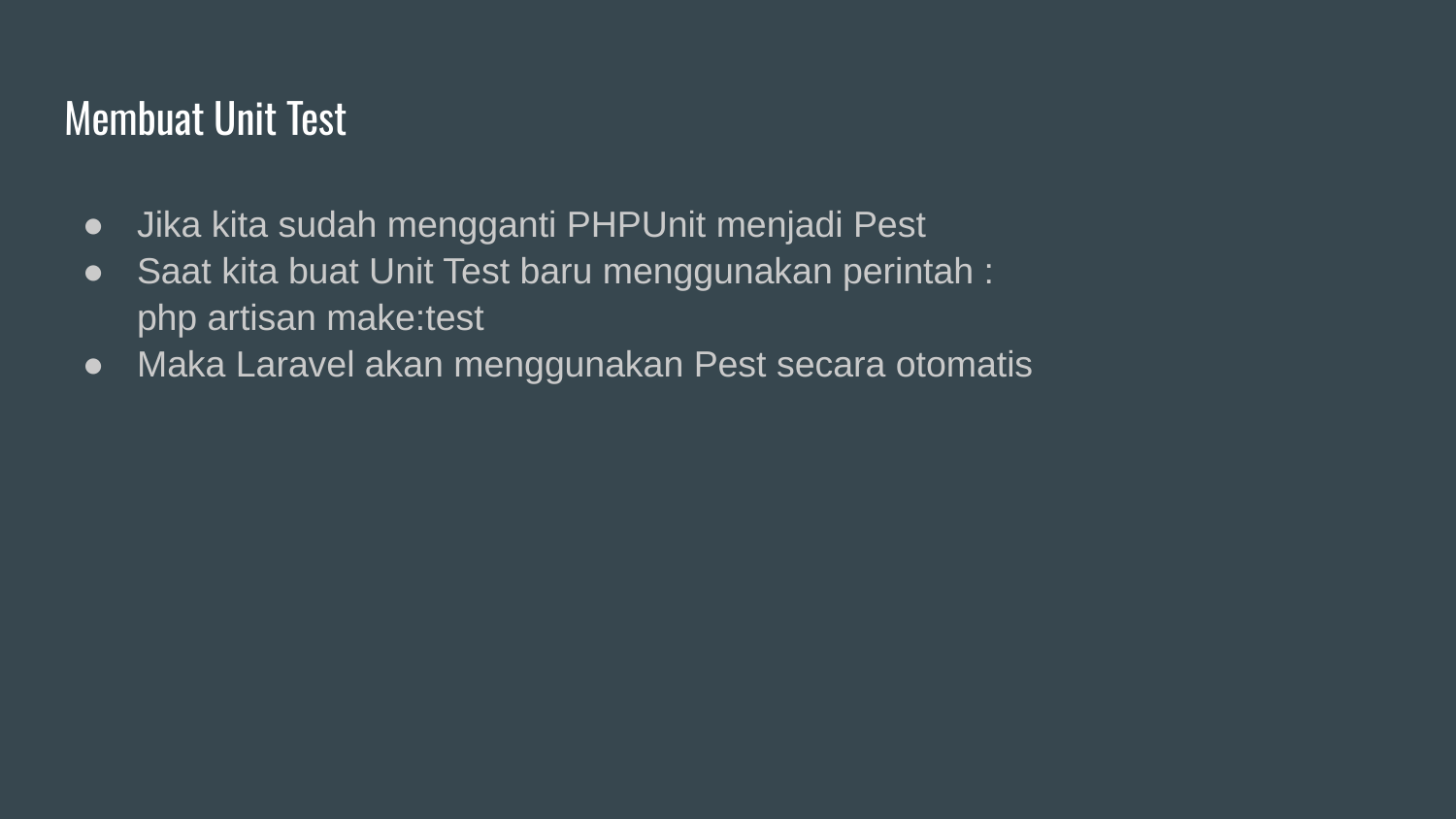

# Membuat Unit Test
Jika kita sudah mengganti PHPUnit menjadi Pest
Saat kita buat Unit Test baru menggunakan perintah :
php artisan make:test
Maka Laravel akan menggunakan Pest secara otomatis